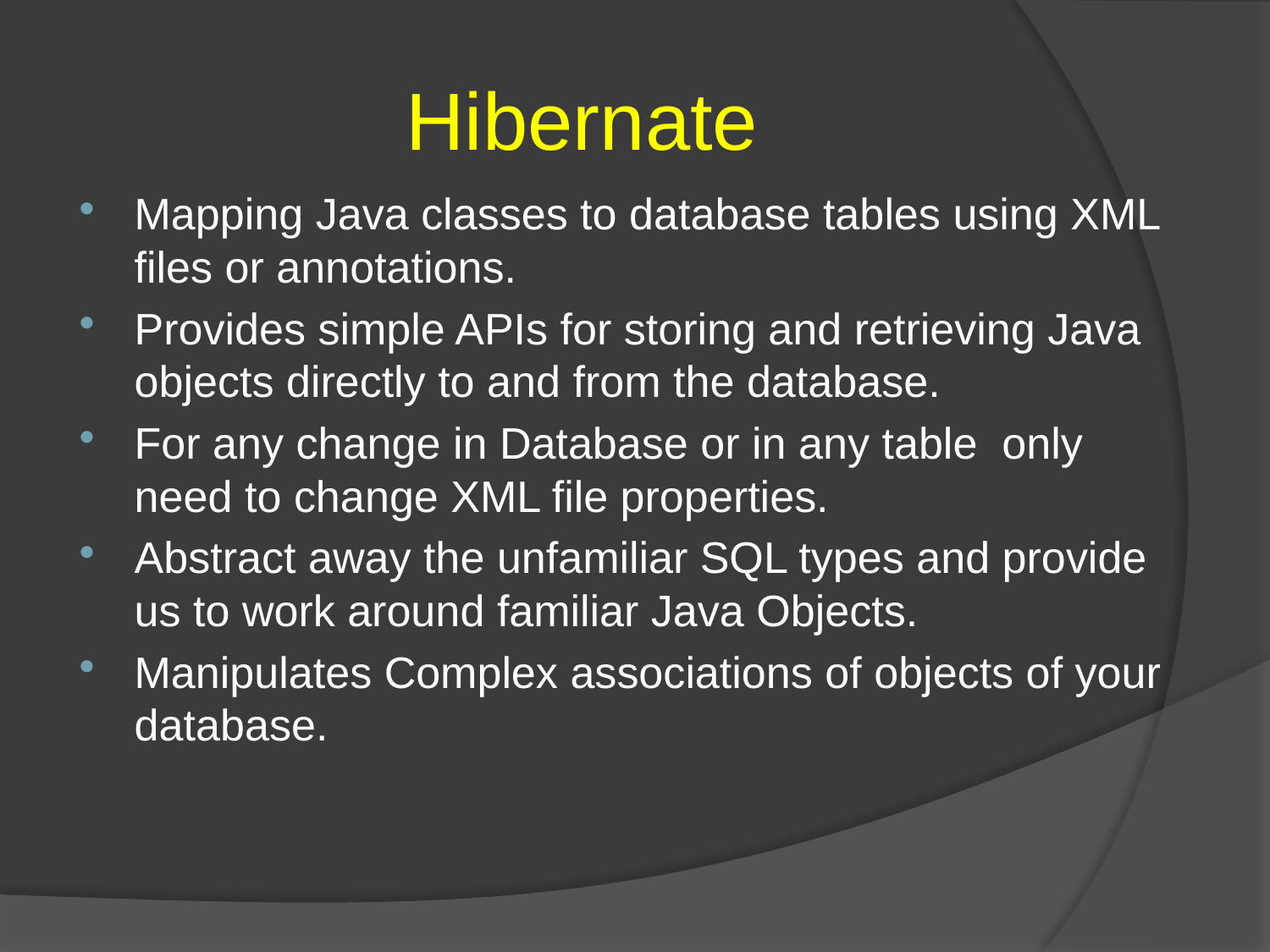

# Hibernate
Mapping Java classes to database tables using XML files or annotations.
Provides simple APIs for storing and retrieving Java objects directly to and from the database.
For any change in Database or in any table  only need to change XML file properties.
Abstract away the unfamiliar SQL types and provide us to work around familiar Java Objects.
Manipulates Complex associations of objects of your database.